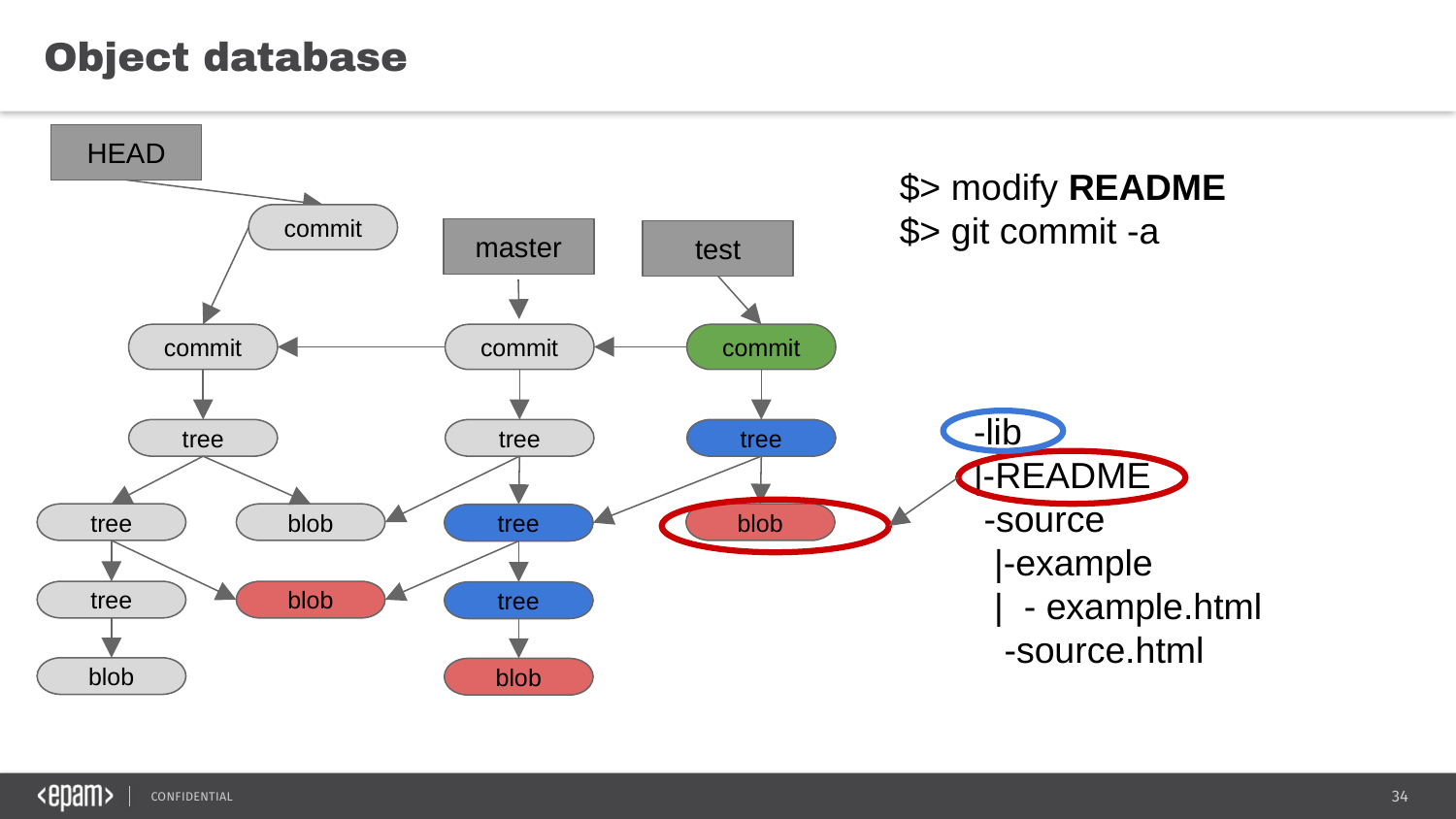

Object database
HEAD
$> modify README
$> git commit -a
commit
master
test
commit
commit
commit
-lib
|-README
 -source
  |-example
  |  - example.html
   -source.html

tree
tree
tree

tree
blob
blob
tree
tree
blob
tree
blob
blob